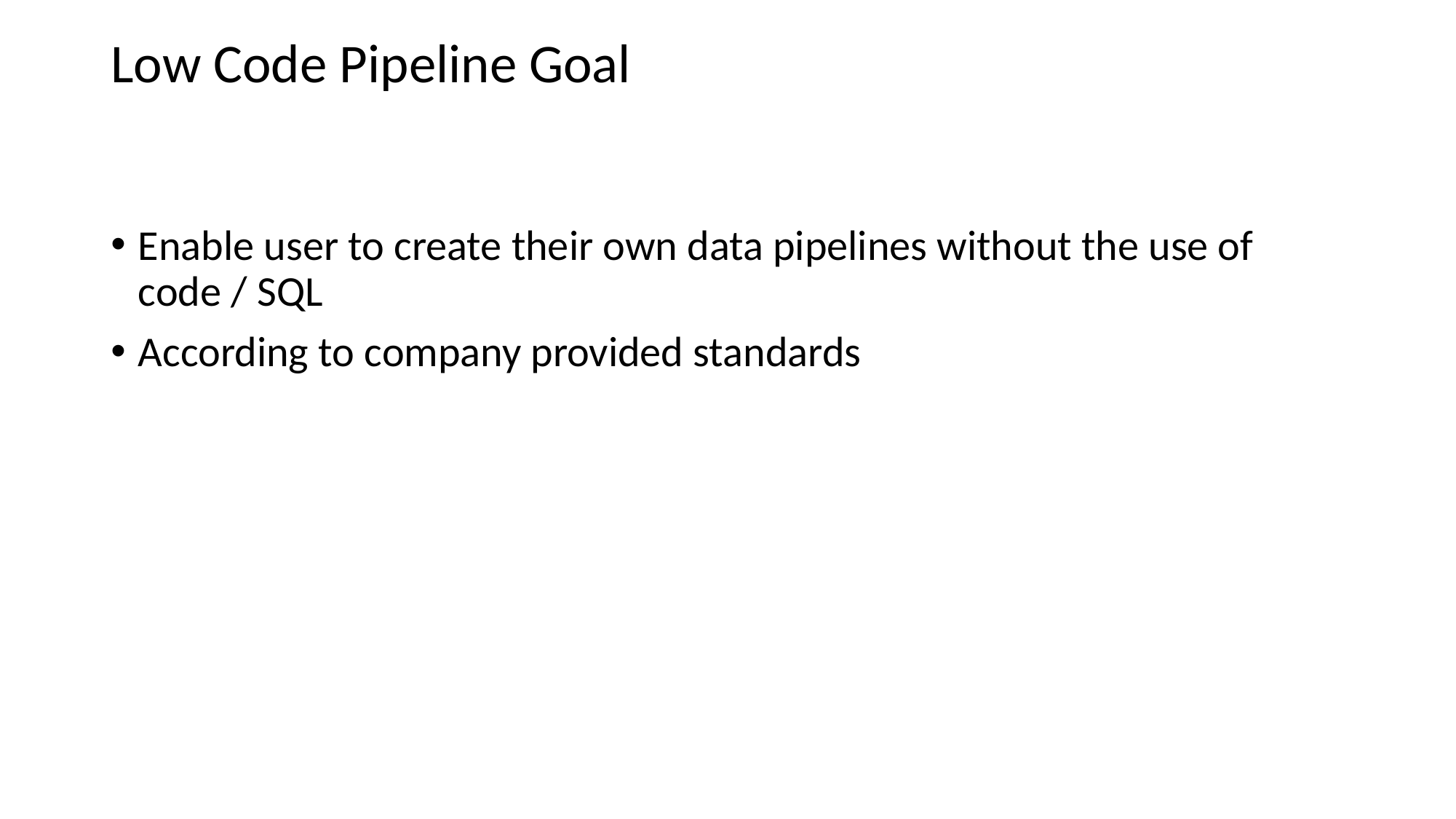

# Low Code Pipeline Goal
Enable user to create their own data pipelines without the use of code / SQL
According to company provided standards